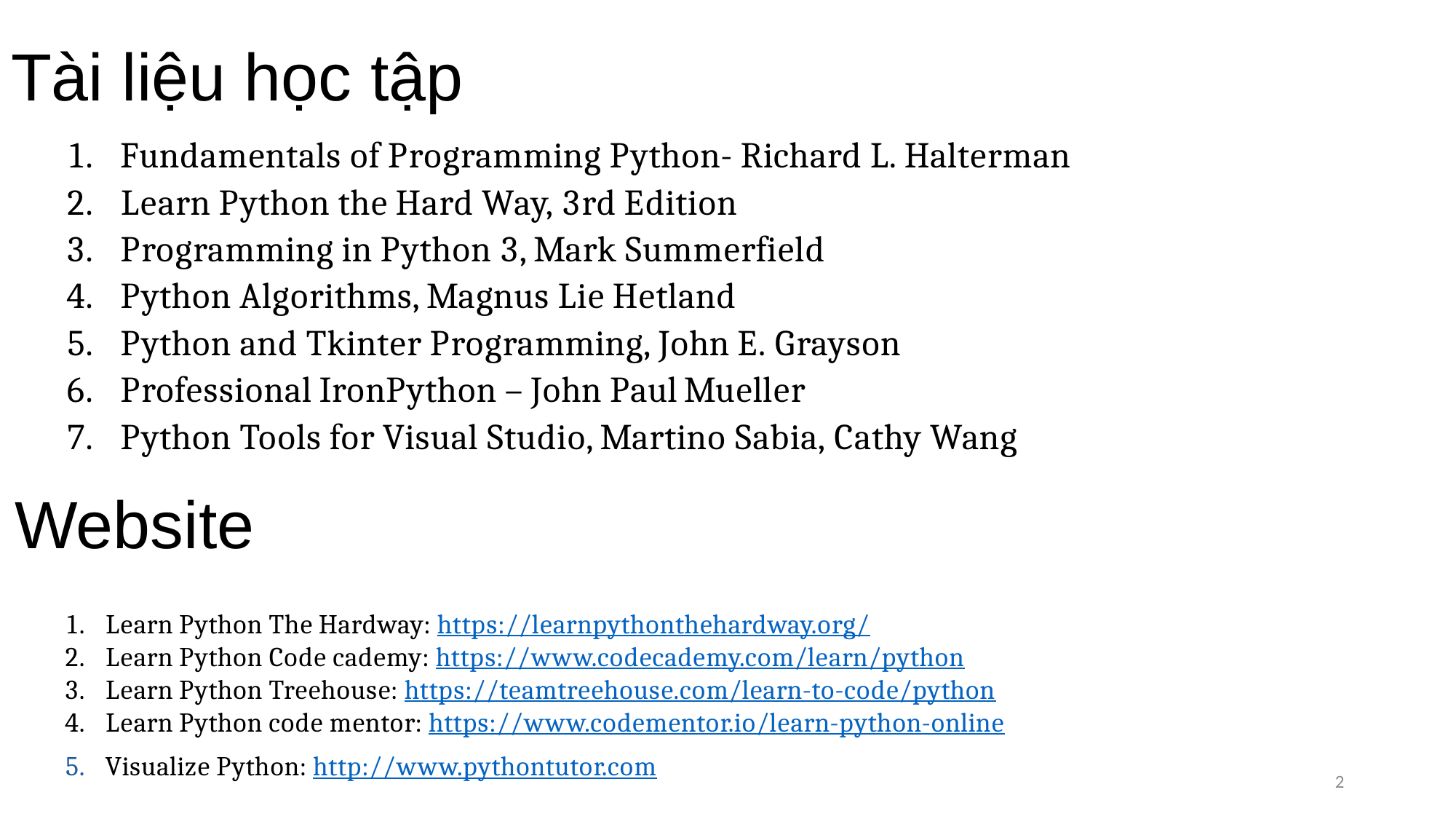

# Tài liệu học tập
Fundamentals of Programming Python- Richard L. Halterman
Learn Python the Hard Way, 3rd Edition
Programming in Python 3, Mark Summerfield
Python Algorithms, Magnus Lie Hetland
Python and Tkinter Programming, John E. Grayson
Professional IronPython – John Paul Mueller
Python Tools for Visual Studio, Martino Sabia, Cathy Wang
Website
Learn Python The Hardway: https://learnpythonthehardway.org/
Learn Python Code cademy: https://www.codecademy.com/learn/python
Learn Python Treehouse: https://teamtreehouse.com/learn-to-code/python
Learn Python code mentor: https://www.codementor.io/learn-python-online
Visualize Python: http://www.pythontutor.com
2